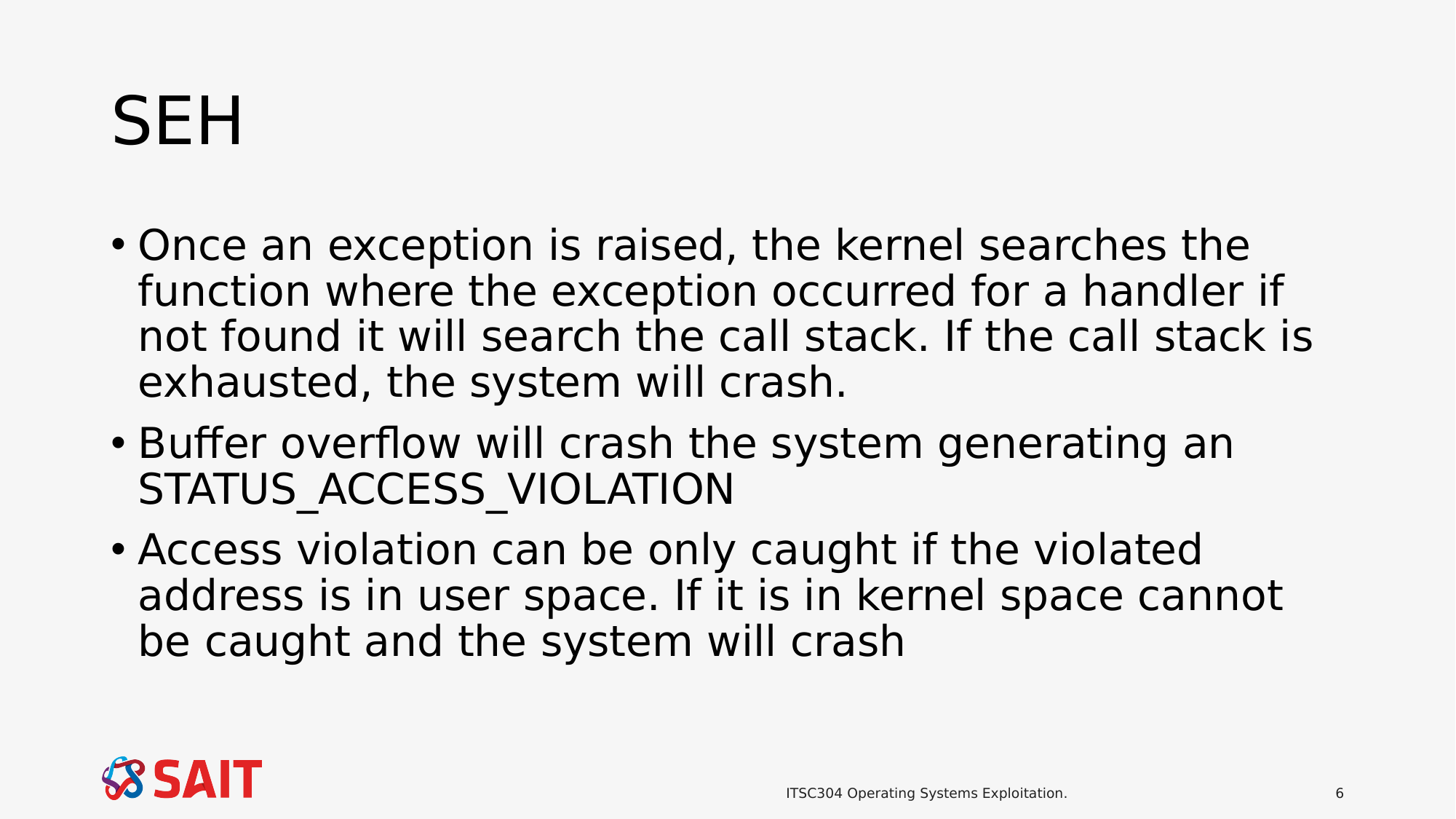

# SEH
Once an exception is raised, the kernel searches the function where the exception occurred for a handler if not found it will search the call stack. If the call stack is exhausted, the system will crash.
Buffer overflow will crash the system generating an STATUS_ACCESS_VIOLATION
Access violation can be only caught if the violated address is in user space. If it is in kernel space cannot be caught and the system will crash
ITSC304 Operating Systems Exploitation.
6